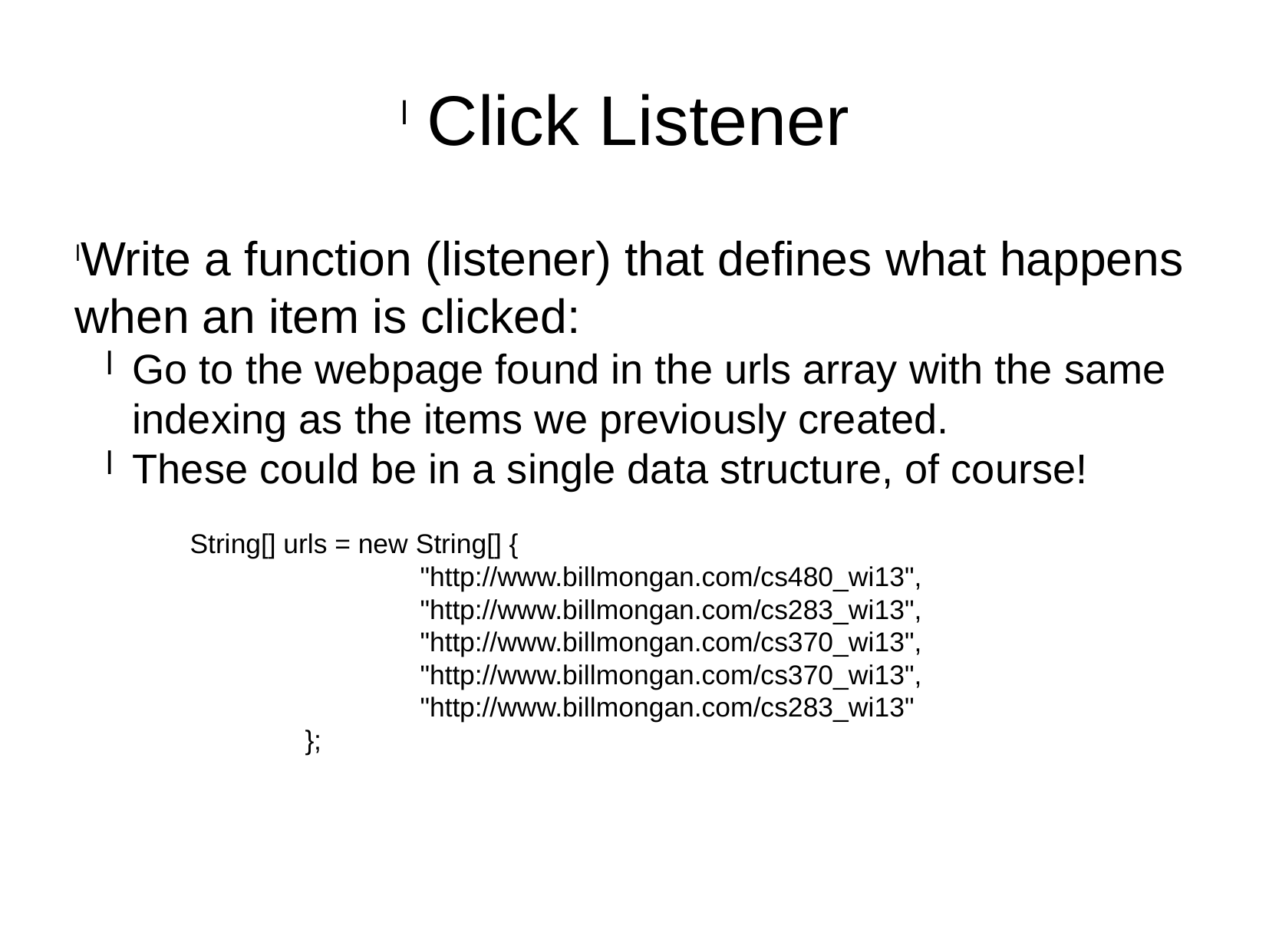

Click Listener
Write a function (listener) that defines what happens when an item is clicked:
Go to the webpage found in the urls array with the same indexing as the items we previously created.
These could be in a single data structure, of course!

	String[] urls = new String[] {
			"http://www.billmongan.com/cs480_wi13",
			"http://www.billmongan.com/cs283_wi13",
			"http://www.billmongan.com/cs370_wi13",
			"http://www.billmongan.com/cs370_wi13",
			"http://www.billmongan.com/cs283_wi13"
		};